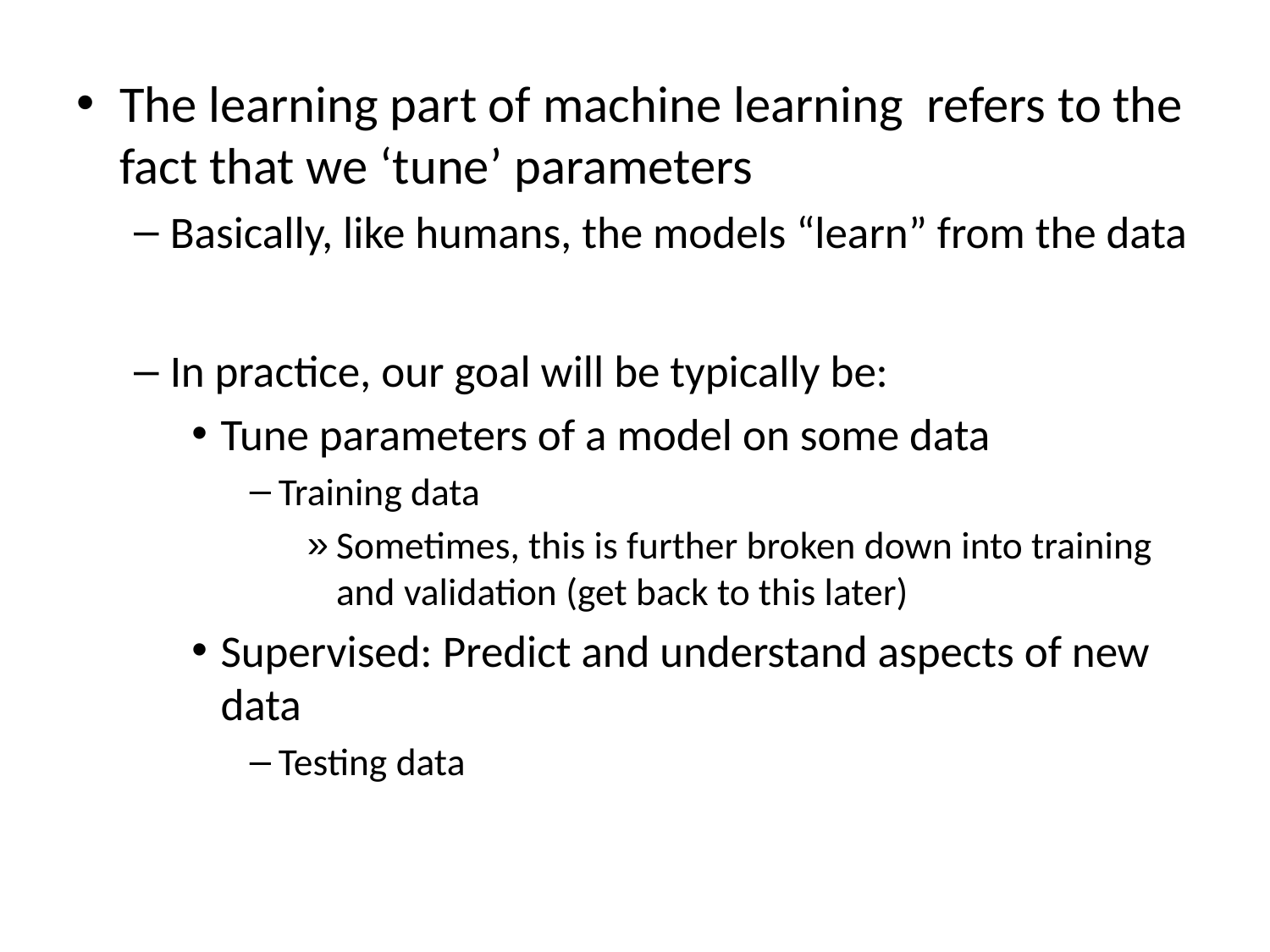

The learning part of machine learning  refers to the fact that we ‘tune’ parameters
Basically, like humans, the models “learn” from the data

In practice, our goal will be typically be:
Tune parameters of a model on some data
Training data
Sometimes, this is further broken down into training and validation (get back to this later)
Supervised: Predict and understand aspects of new data
Testing data